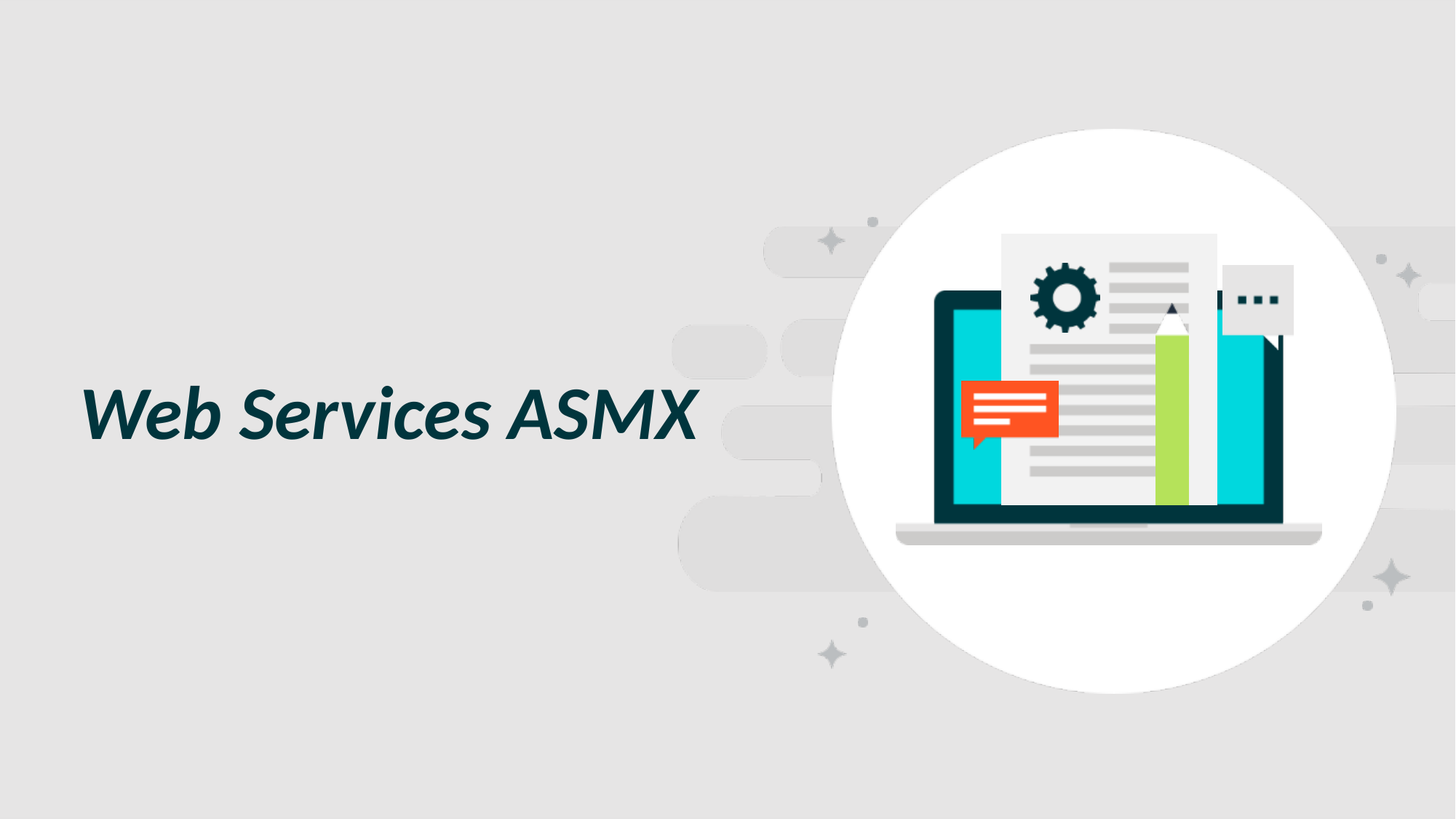

SLIDE PARA SEPARAR CAPÍTULO/ TÓPICO
# Web Services ASMX